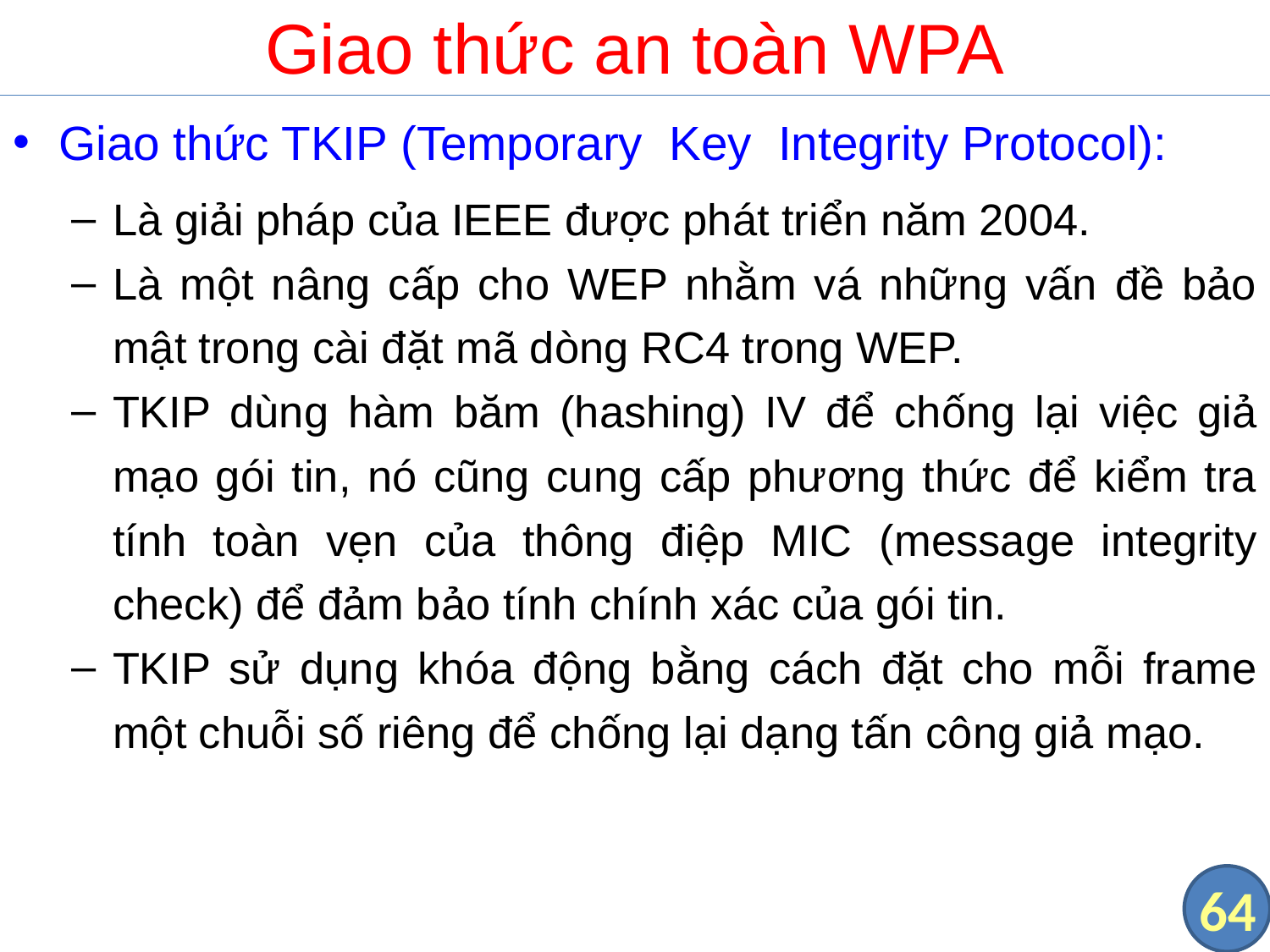

# Giao thức an toàn WPA
Giao thức TKIP (Temporary  Key  Integrity Protocol):
Là giải pháp của IEEE được phát triển năm 2004.
Là một nâng cấp cho WEP nhằm vá những vấn đề bảo mật trong cài đặt mã dòng RC4 trong WEP.
TKIP dùng hàm băm (hashing) IV để chống lại việc giả mạo gói tin, nó cũng cung cấp phương thức để kiểm tra tính toàn vẹn của thông điệp MIC (message integrity check) để đảm bảo tính chính xác của gói tin.
TKIP sử dụng khóa động bằng cách đặt cho mỗi frame một chuỗi số riêng để chống lại dạng tấn công giả mạo.

64